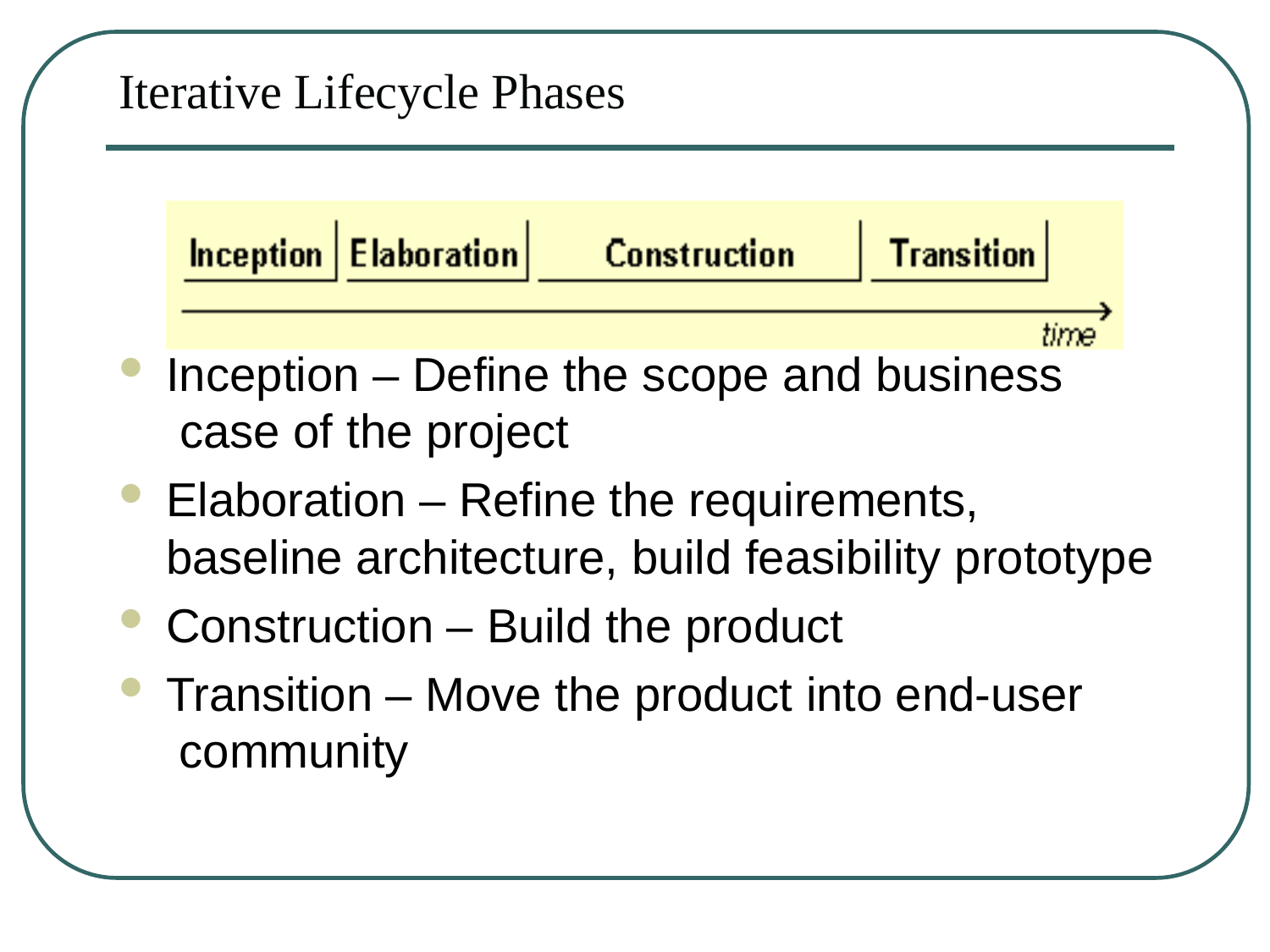

# Iterative Lifecycle Phases

Inception – Define the scope and business  case of the project
Elaboration – Refine the requirements,  baseline architecture, build feasibility prototype
Construction – Build the product
Transition – Move the product into end-user  community